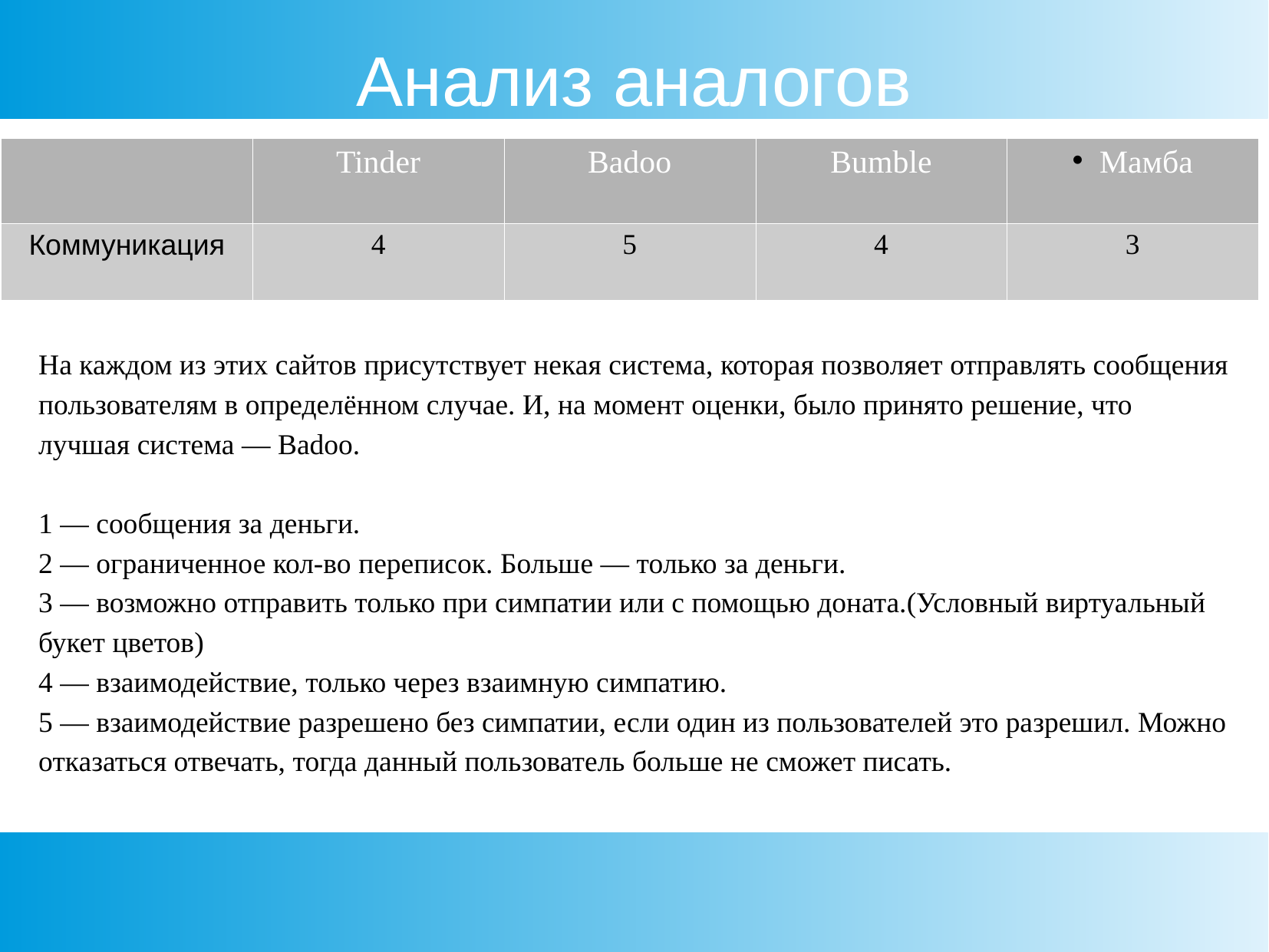

Анализ аналогов
|  | Tinder | Badoo | Bumble | Мамба |
| --- | --- | --- | --- | --- |
| Коммуникация | 4 | 5 | 4 | 3 |

На каждом из этих сайтов присутствует некая система, которая позволяет отправлять сообщения пользователям в определённом случае. И, на момент оценки, было принято решение, что лучшая система — Badoo.

1 — сообщения за деньги.
2 — ограниченное кол-во переписок. Больше — только за деньги.
3 — возможно отправить только при симпатии или с помощью доната.(Условный виртуальный букет цветов)
4 — взаимодействие, только через взаимную симпатию.
5 — взаимодействие разрешено без симпатии, если один из пользователей это разрешил. Можно отказаться отвечать, тогда данный пользователь больше не сможет писать.